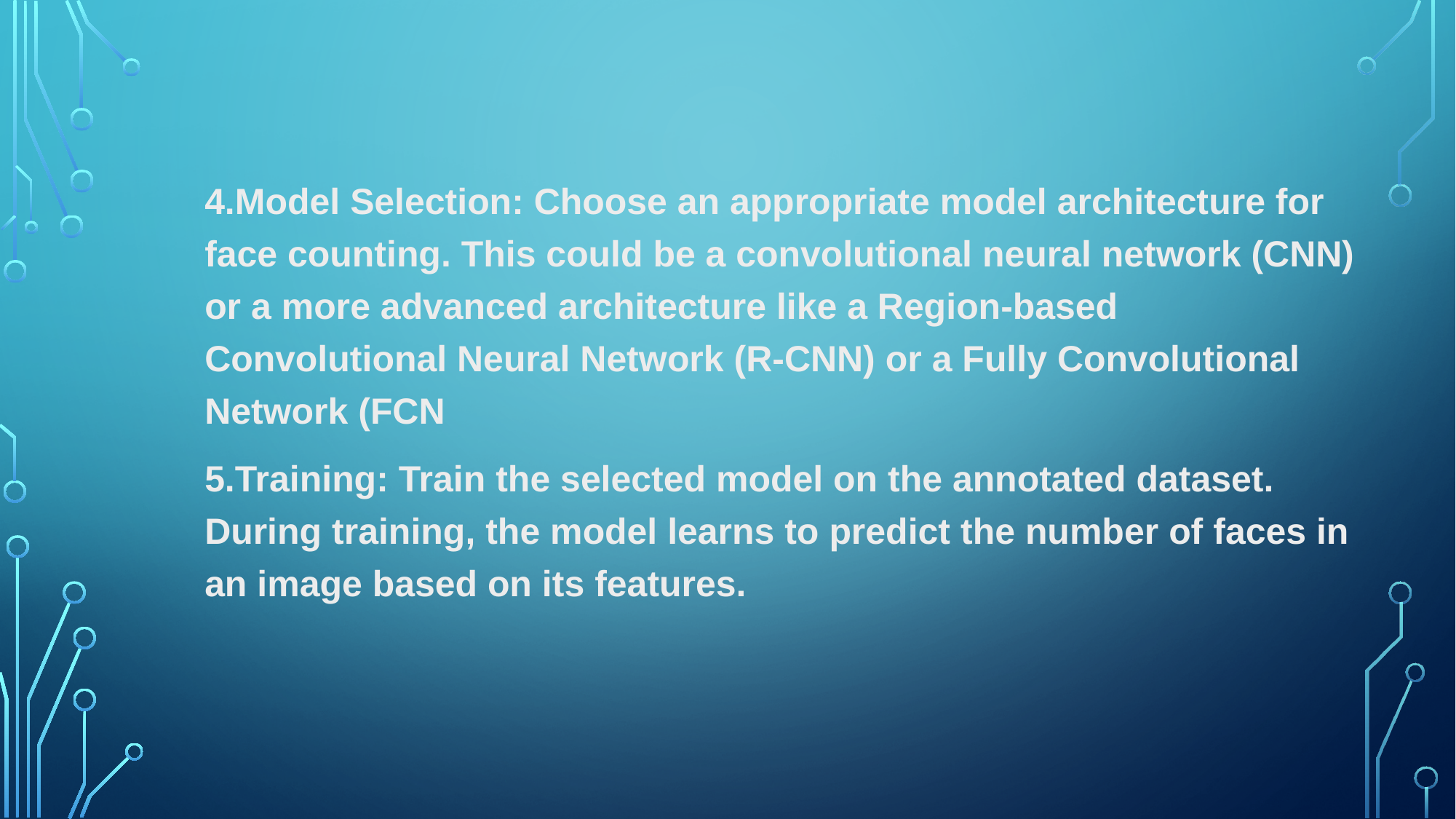

4.Model Selection: Choose an appropriate model architecture for face counting. This could be a convolutional neural network (CNN) or a more advanced architecture like a Region-based Convolutional Neural Network (R-CNN) or a Fully Convolutional Network (FCN
5.Training: Train the selected model on the annotated dataset. During training, the model learns to predict the number of faces in an image based on its features.